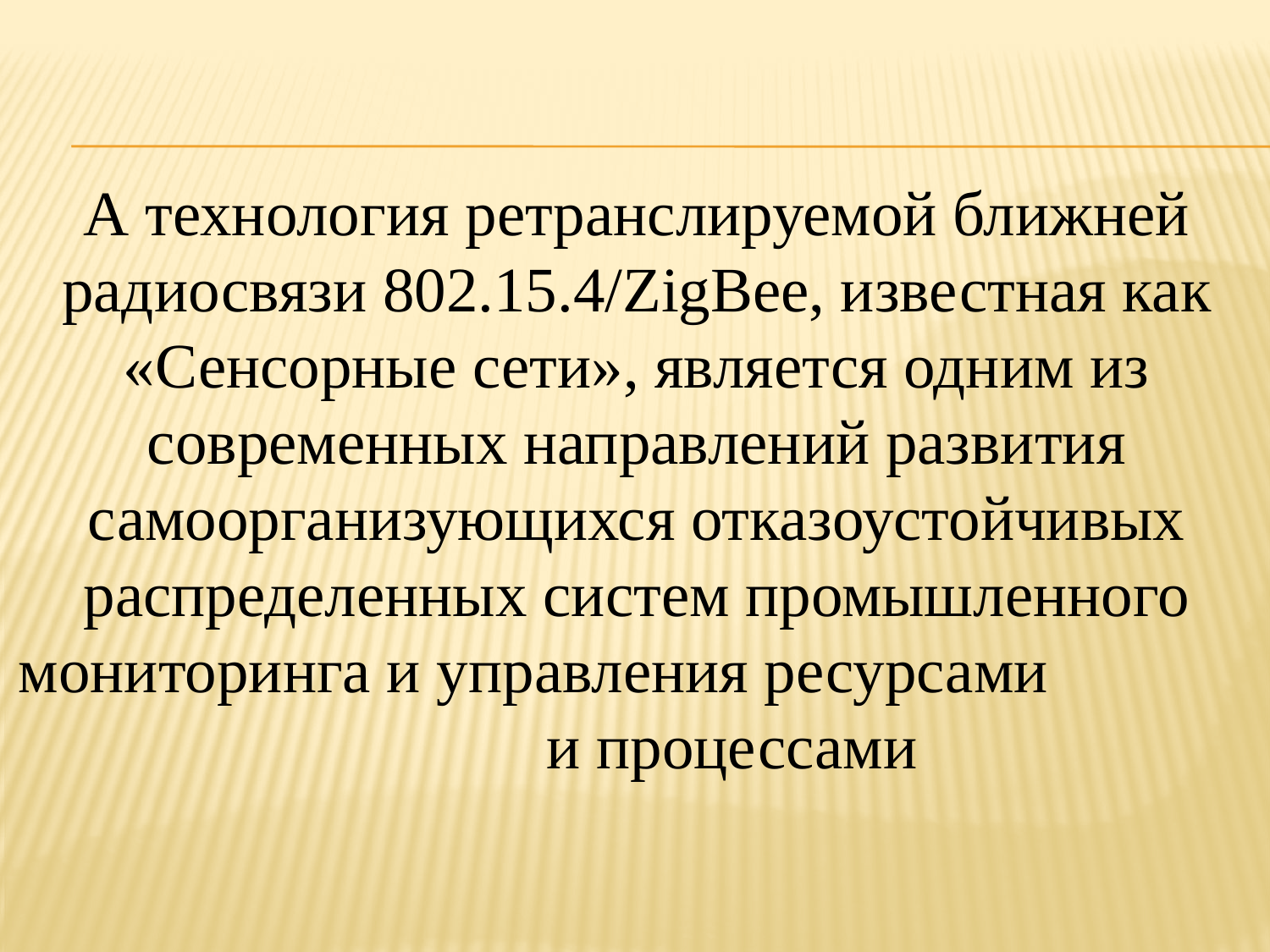

А технология ретранслируемой ближней радиосвязи 802.15.4/ZigBee, известная как «Сенсорные сети», является одним из современных направлений развития самоорганизующихся отказоустойчивых распределенных систем промышленного мониторинга и управления ресурсами                          и процессами